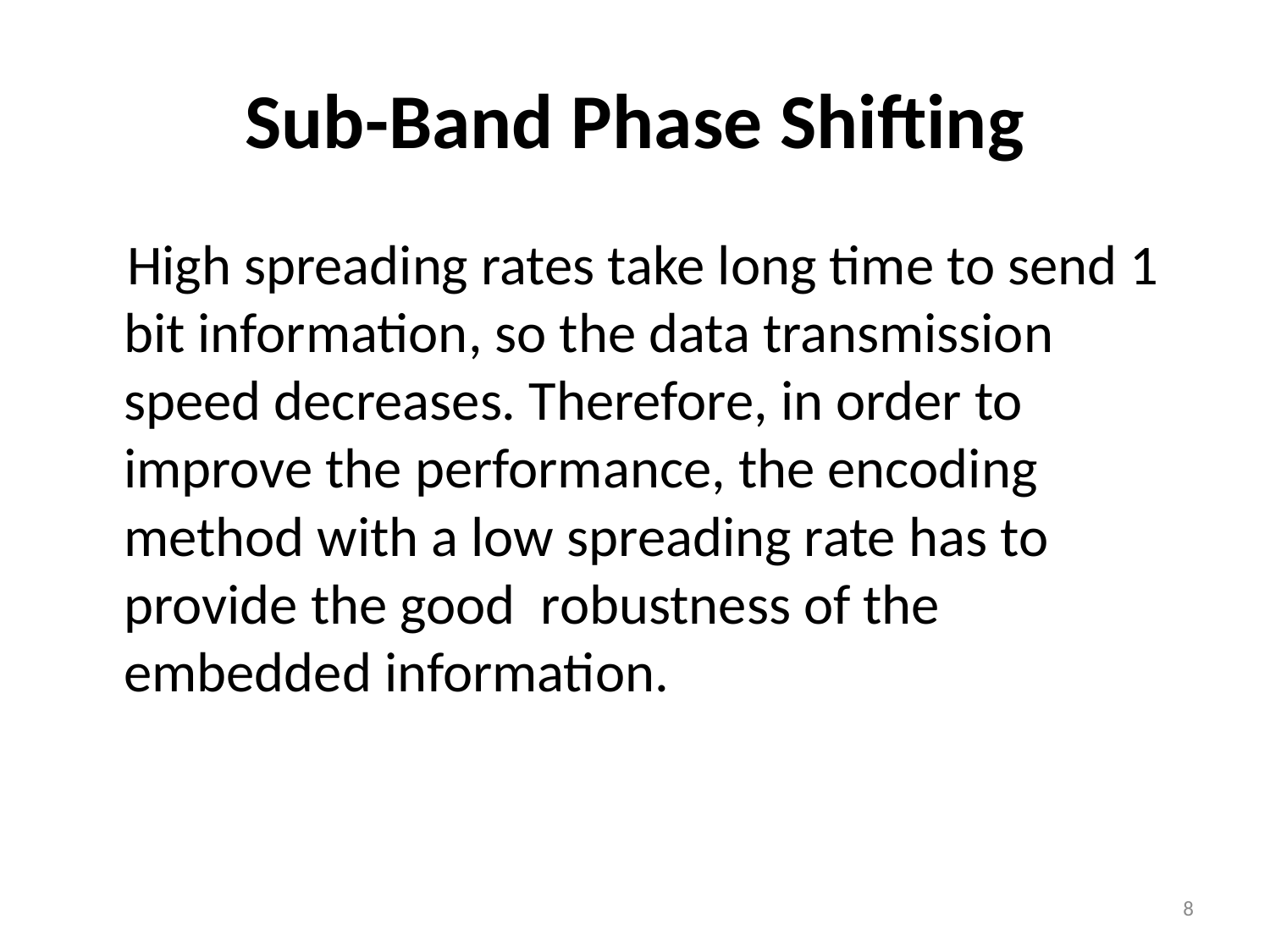

# Sub-Band Phase Shifting
    High spreading rates take long time to send 1 bit information, so the data transmission speed decreases. Therefore, in order to improve the performance, the encoding method with a low spreading rate has to provide the good  robustness of the embedded information.
8